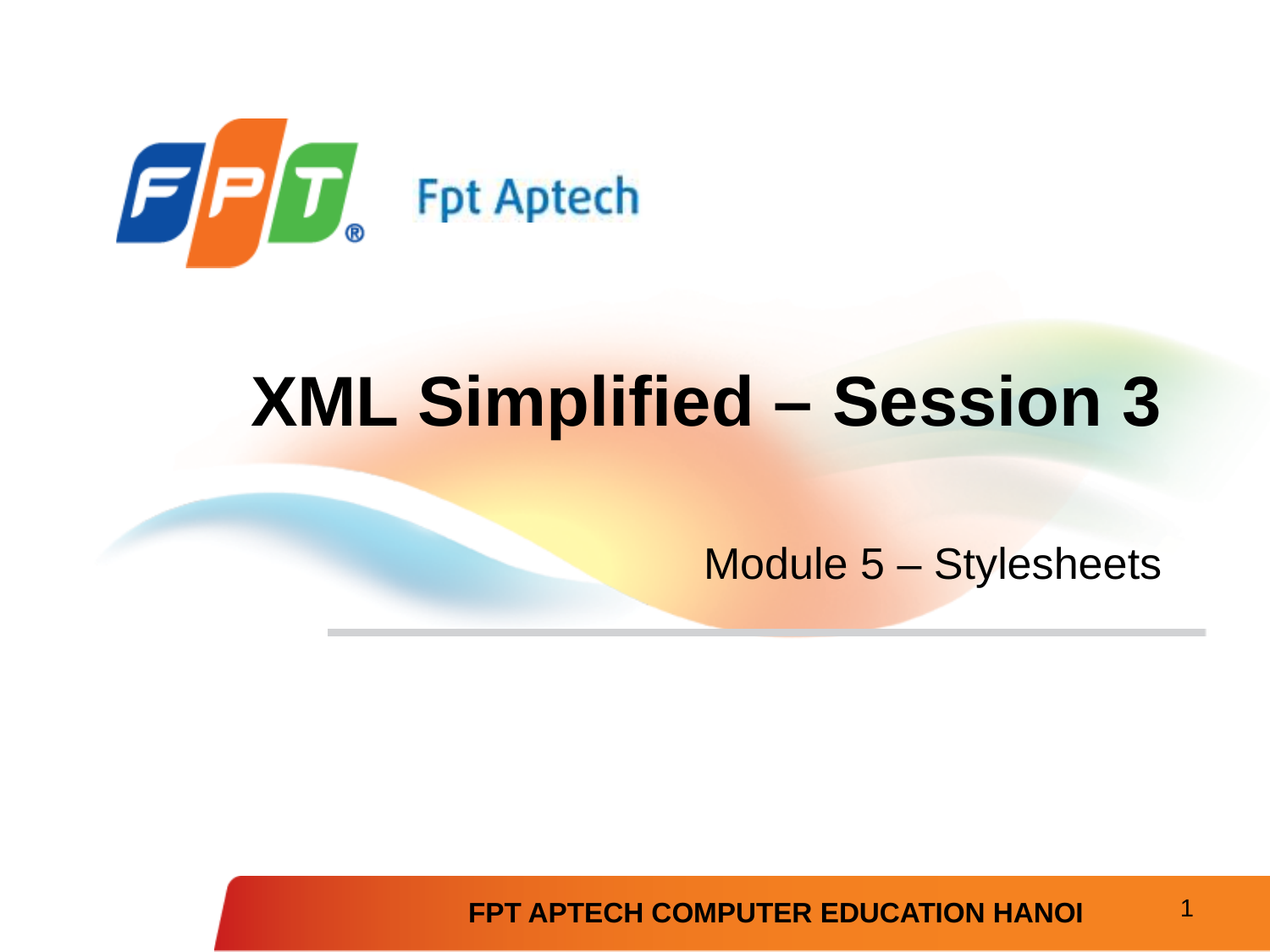

# XML Simplified – Session 3
Module 5 – Stylesheets

1